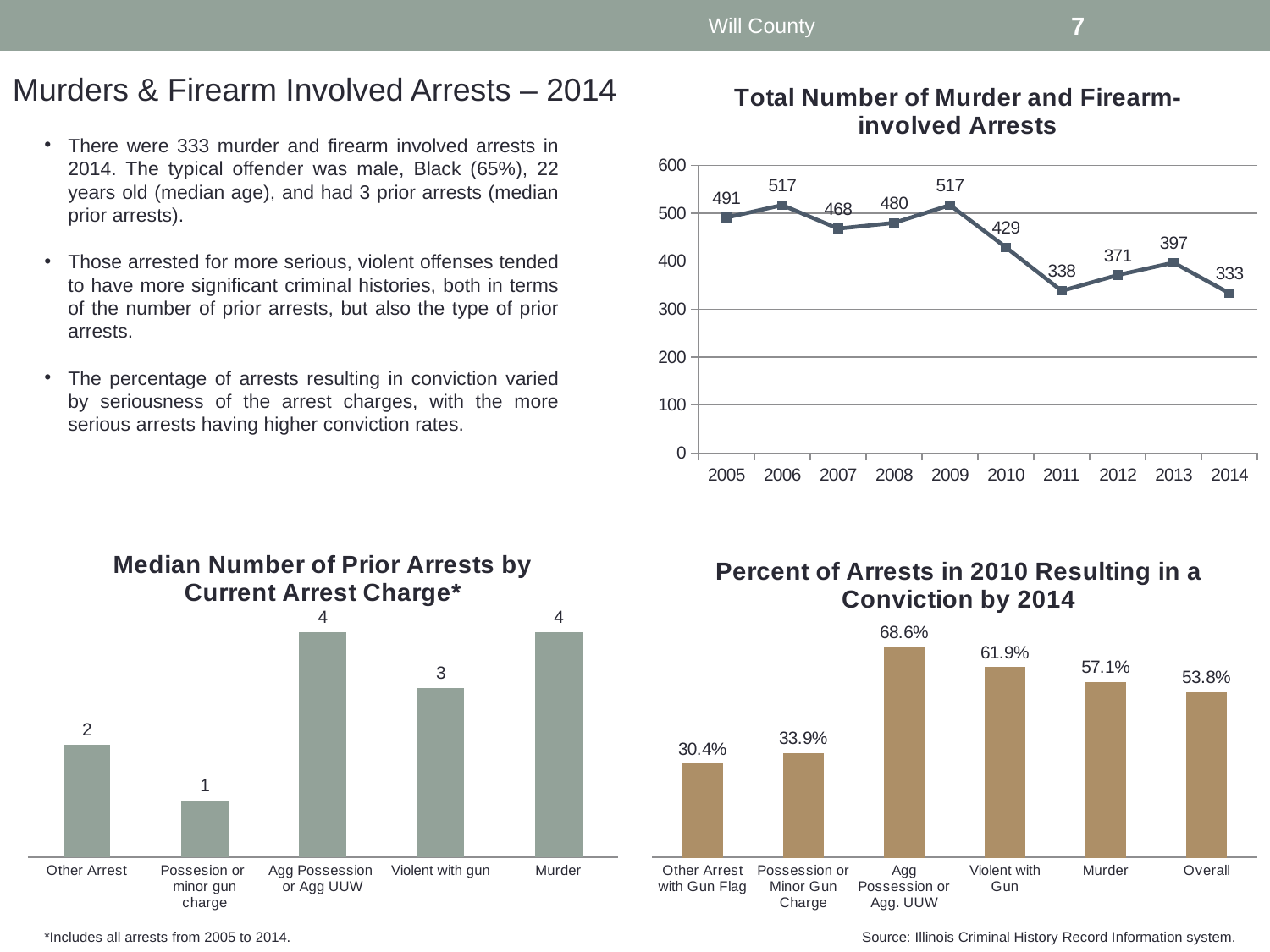

Will County
7

[unsupported chart]

Murders & Firearm Involved Arrests – 2014
There were 333 murder and firearm involved arrests in 2014. The typical offender was male, Black (65%), 22 years old (median age), and had 3 prior arrests (median prior arrests).

Those arrested for more serious, violent offenses tended to have more significant criminal histories, both in terms of the number of prior arrests, but also the type of prior arrests.

The percentage of arrests resulting in conviction varied by seriousness of the arrest charges, with the more serious arrests having higher conviction rates.

### Chart: Median Number of Prior Arrests by Current Arrest Charge*

| Category | Will |
|---|---|
| Other Arrest | 2.0 |
| Possesion or
minor gun charge | 1.0 |
| Agg Possession
or Agg UUW | 4.0 |
| Violent with gun | 3.0 |
| Murder | 4.0 |

### Chart: Percent of Arrests in 2010 Resulting in a Conviction by 2014

| Category | Will |
|---|---|
| Other Arrest with Gun Flag | 0.30434782608695654 |
| Possession or Minor Gun Charge | 0.3387096774193548 |
| Agg Possession or Agg. UUW | 0.6859504132231407 |
| Violent with Gun | 0.6190476190476191 |
| Murder | 0.5714285714285714 |
| Overall | 0.5384615384615384 |
*Includes all arrests from 2005 to 2014.
Source: Illinois Criminal History Record Information system.